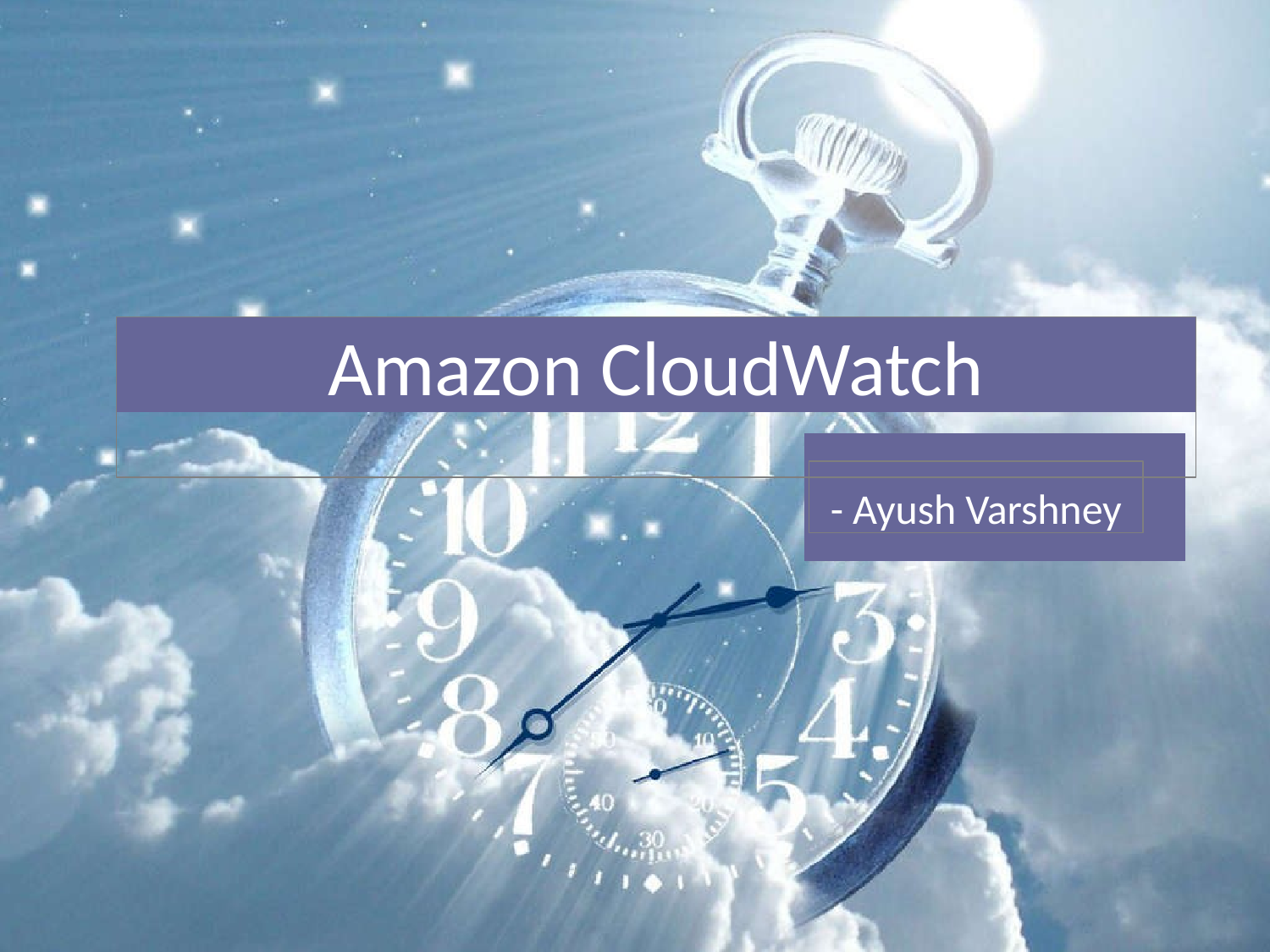

Cloud Watch

# Amazon CloudWatch

- Ayush Varshney